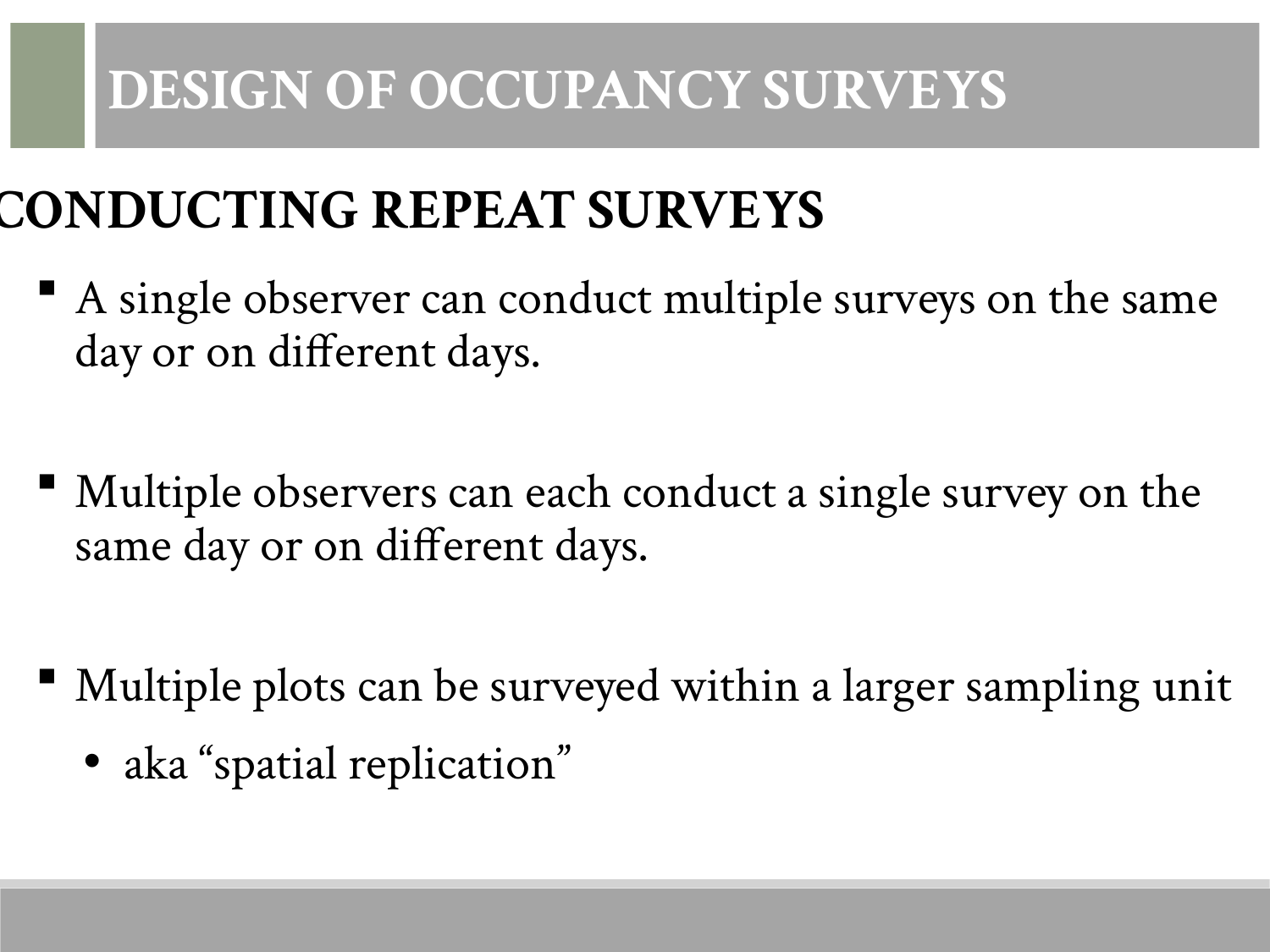

Design of Occupancy Surveys
Conducting Repeat Surveys
A single observer can conduct multiple surveys on the same day or on different days.

Multiple observers can each conduct a single survey on the same day or on different days.

Multiple plots can be surveyed within a larger sampling unit
aka “spatial replication”